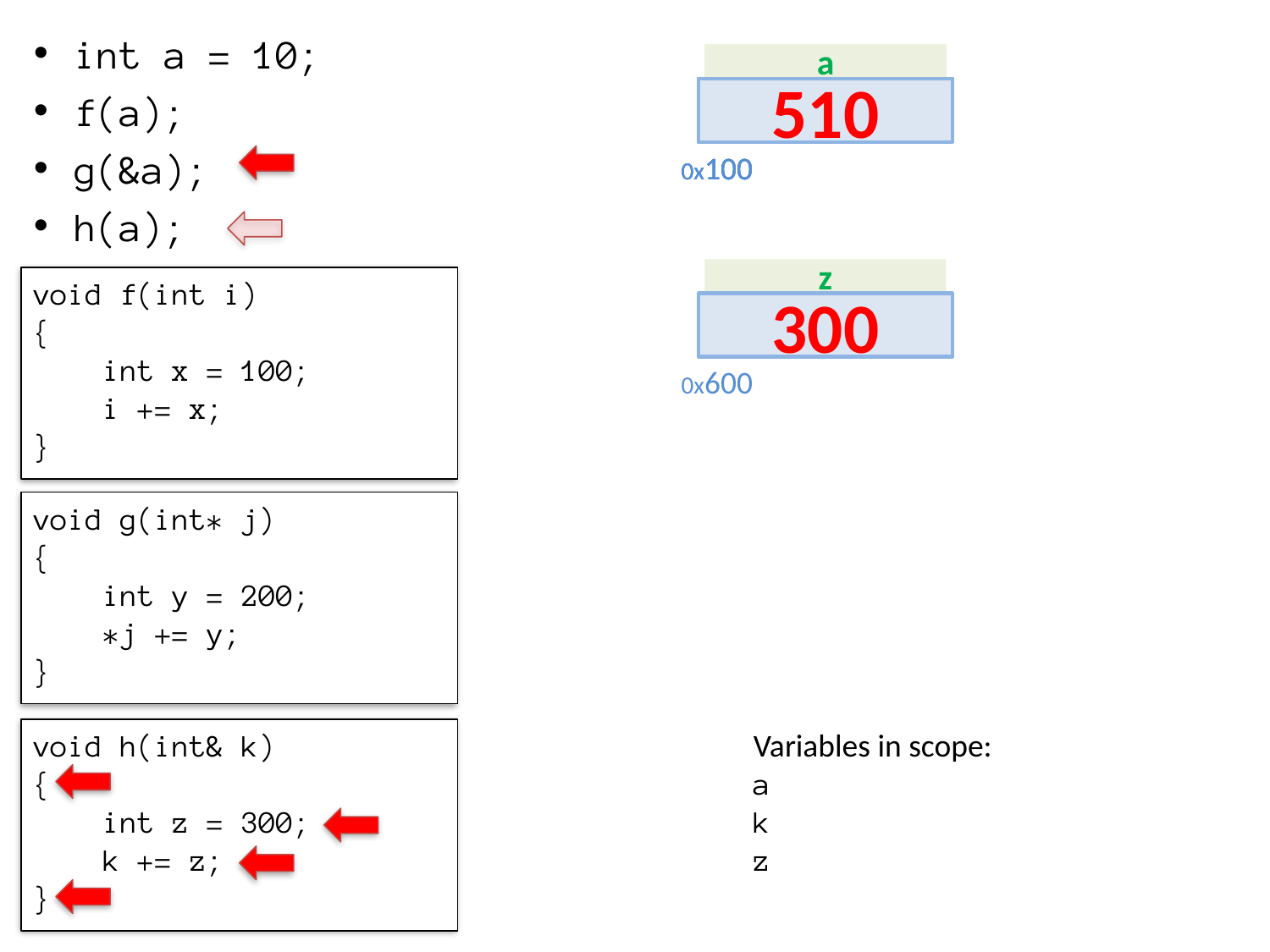

int a = 10;
f(a);
g(&a);
h(a);

a
210
0x100
a, k
210
0x100
a, k
510
0x100
a
510
0x100

z
300
0x600
void f(int i)
{
    int x = 100;
    i += x;
}

void g(int* j)
{
    int y = 200;
    *j += y;
}

void h(int& k)
{
    int z = 300;
    k += z;
}

Variables in scope:
a
k
z